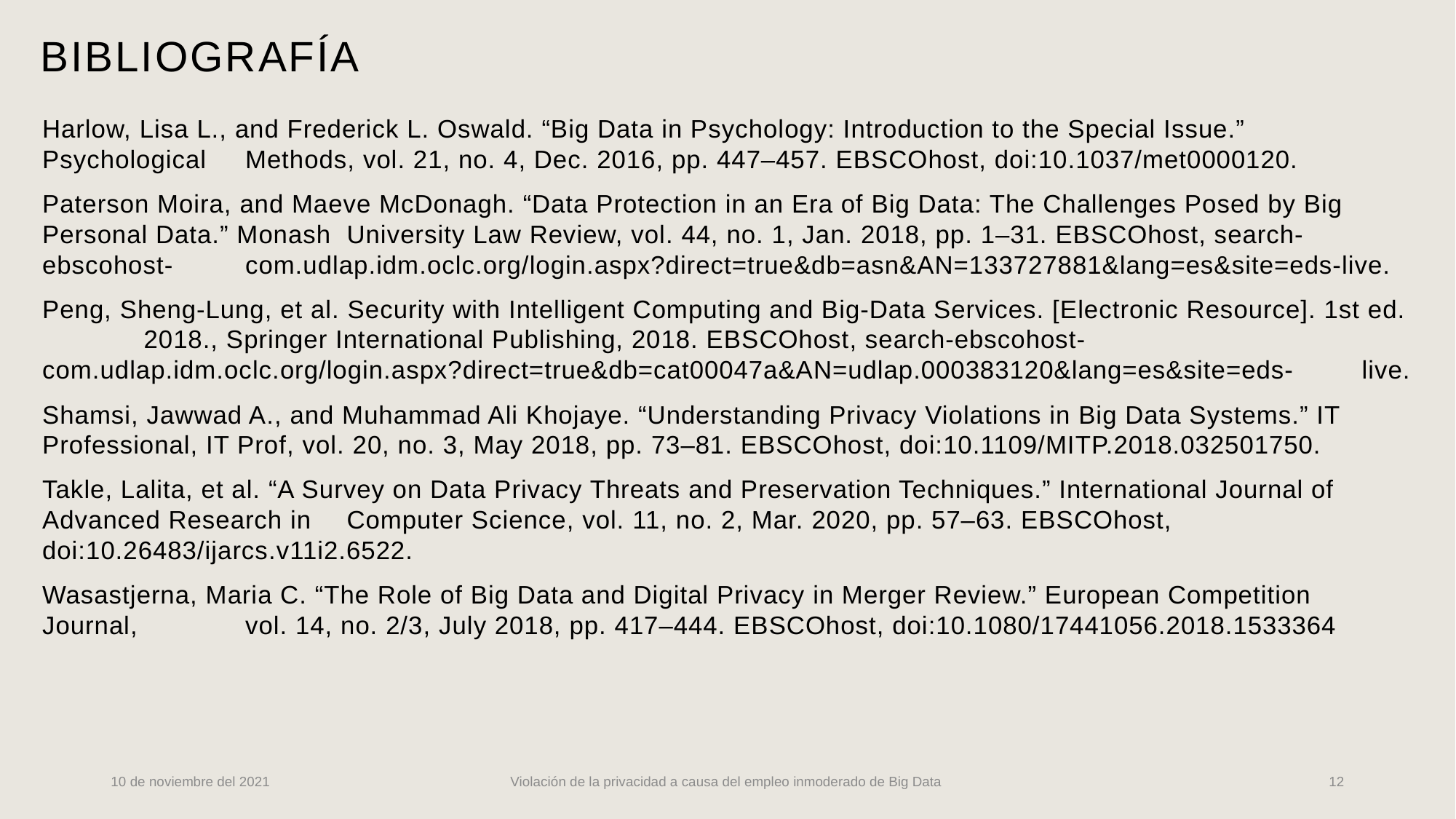

# bibliografía
Harlow, Lisa L., and Frederick L. Oswald. “Big Data in Psychology: Introduction to the Special Issue.” Psychological 	Methods, vol. 21, no. 4, Dec. 2016, pp. 447–457. EBSCOhost, doi:10.1037/met0000120.
Paterson Moira, and Maeve McDonagh. “Data Protection in an Era of Big Data: The Challenges Posed by Big 	Personal Data.” Monash 	University Law Review, vol. 44, no. 1, Jan. 2018, pp. 1–31. EBSCOhost, search-	ebscohost-	com.udlap.idm.oclc.org/login.aspx?direct=true&db=asn&AN=133727881&lang=es&site=eds-live.
Peng, Sheng-Lung, et al. Security with Intelligent Computing and Big-Data Services. [Electronic Resource]. 1st ed. 	2018., Springer International Publishing, 2018. EBSCOhost, search-ebscohost-	com.udlap.idm.oclc.org/login.aspx?direct=true&db=cat00047a&AN=udlap.000383120&lang=es&site=eds-	live.
Shamsi, Jawwad A., and Muhammad Ali Khojaye. “Understanding Privacy Violations in Big Data Systems.” IT 	Professional, IT Prof, vol. 20, no. 3, May 2018, pp. 73–81. EBSCOhost, doi:10.1109/MITP.2018.032501750.
Takle, Lalita, et al. “A Survey on Data Privacy Threats and Preservation Techniques.” International Journal of 	Advanced Research in 	Computer Science, vol. 11, no. 2, Mar. 2020, pp. 57–63. EBSCOhost, 	doi:10.26483/ijarcs.v11i2.6522.
Wasastjerna, Maria C. “The Role of Big Data and Digital Privacy in Merger Review.” European Competition Journal, 	vol. 14, no. 2/3, July 2018, pp. 417–444. EBSCOhost, doi:10.1080/17441056.2018.1533364

10 de noviembre del 2021
Violación de la privacidad a causa del empleo inmoderado de Big Data
12